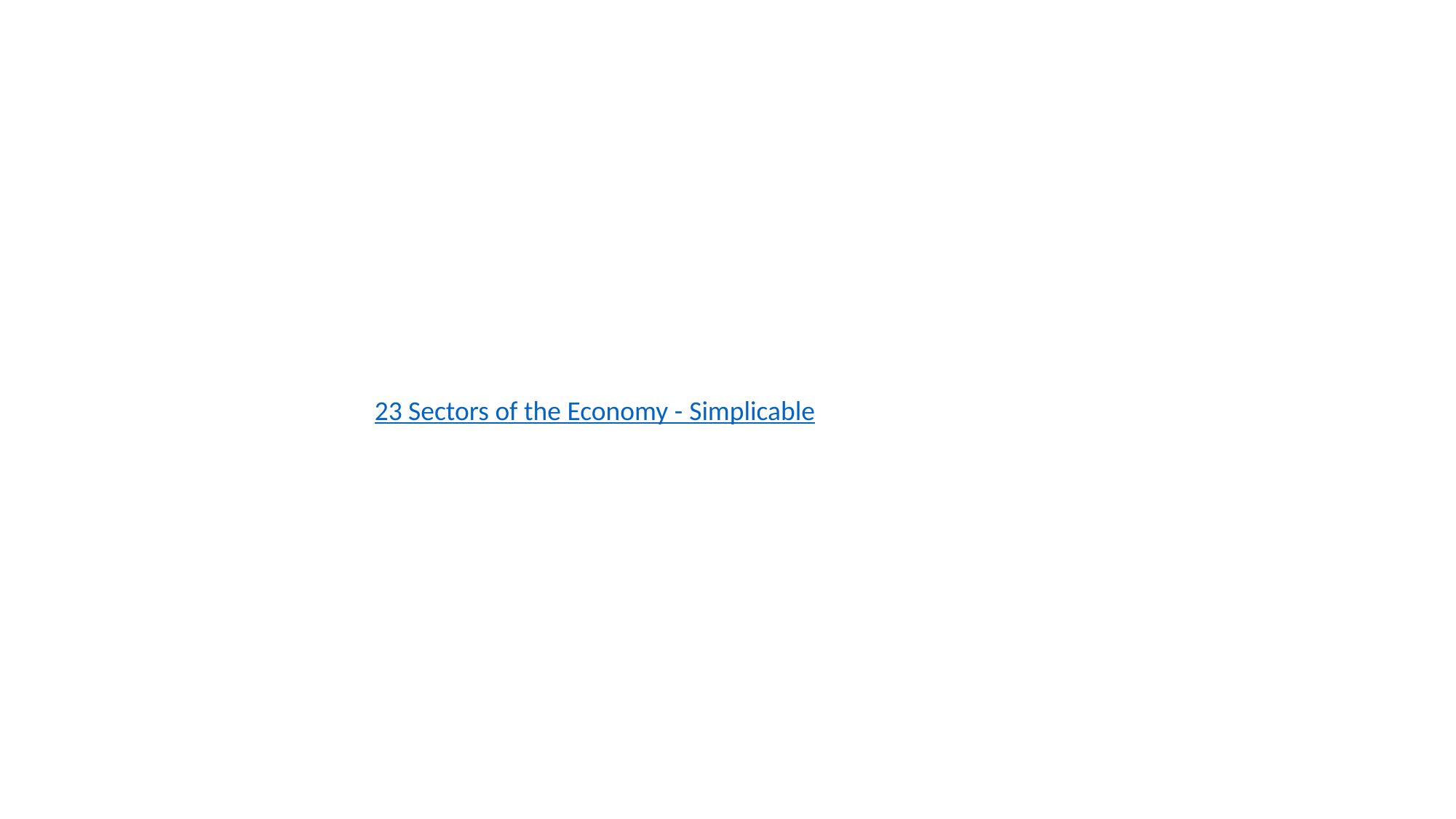

23 Sectors of the Economy - Simplicable